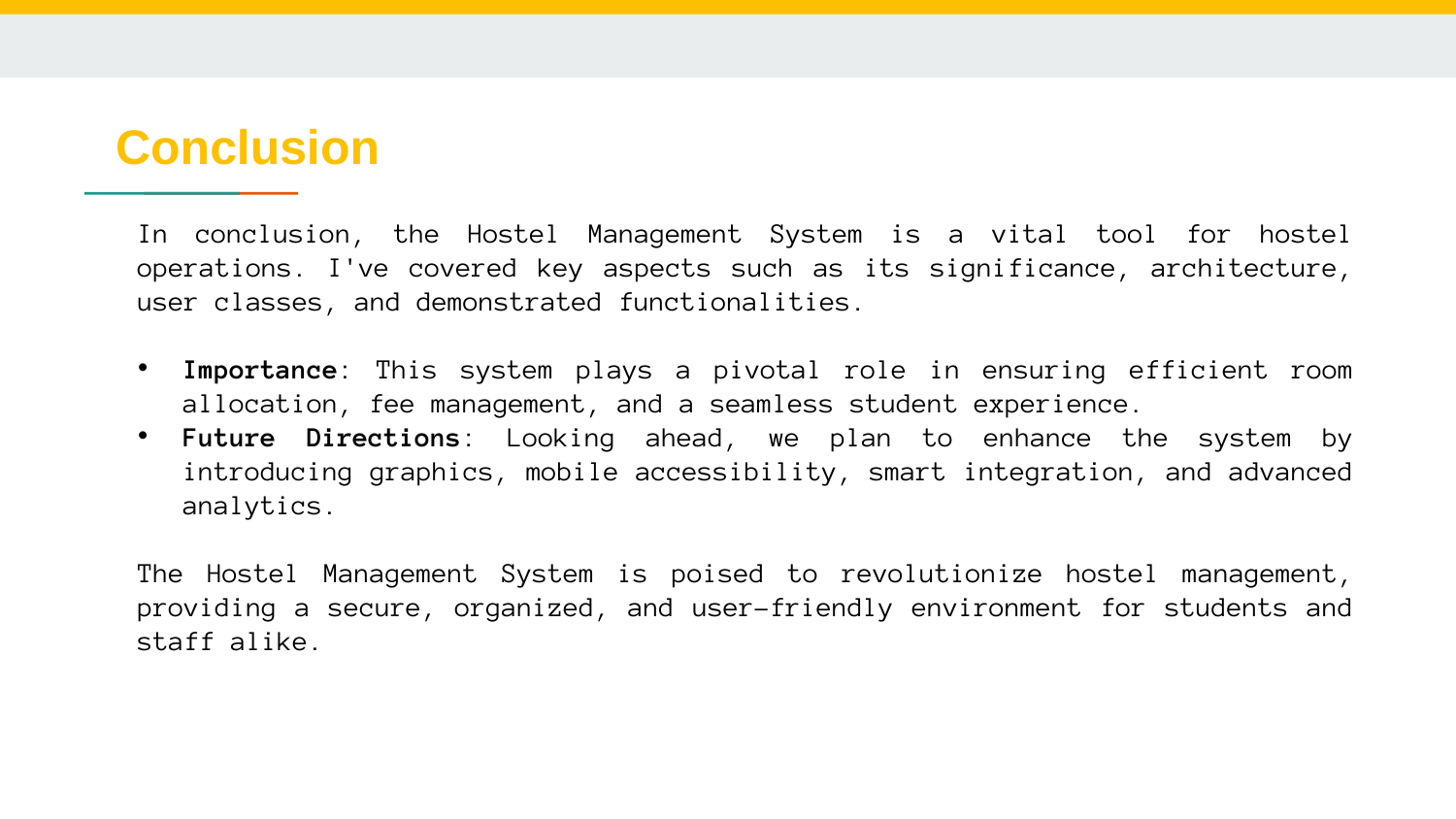

# Conclusion
In conclusion, the Hostel Management System is a vital tool for hostel operations. I've covered key aspects such as its significance, architecture, user classes, and demonstrated functionalities.

Importance: This system plays a pivotal role in ensuring efficient room allocation, fee management, and a seamless student experience.
Future Directions: Looking ahead, we plan to enhance the system by introducing graphics, mobile accessibility, smart integration, and advanced analytics.

The Hostel Management System is poised to revolutionize hostel management, providing a secure, organized, and user-friendly environment for students and staff alike.